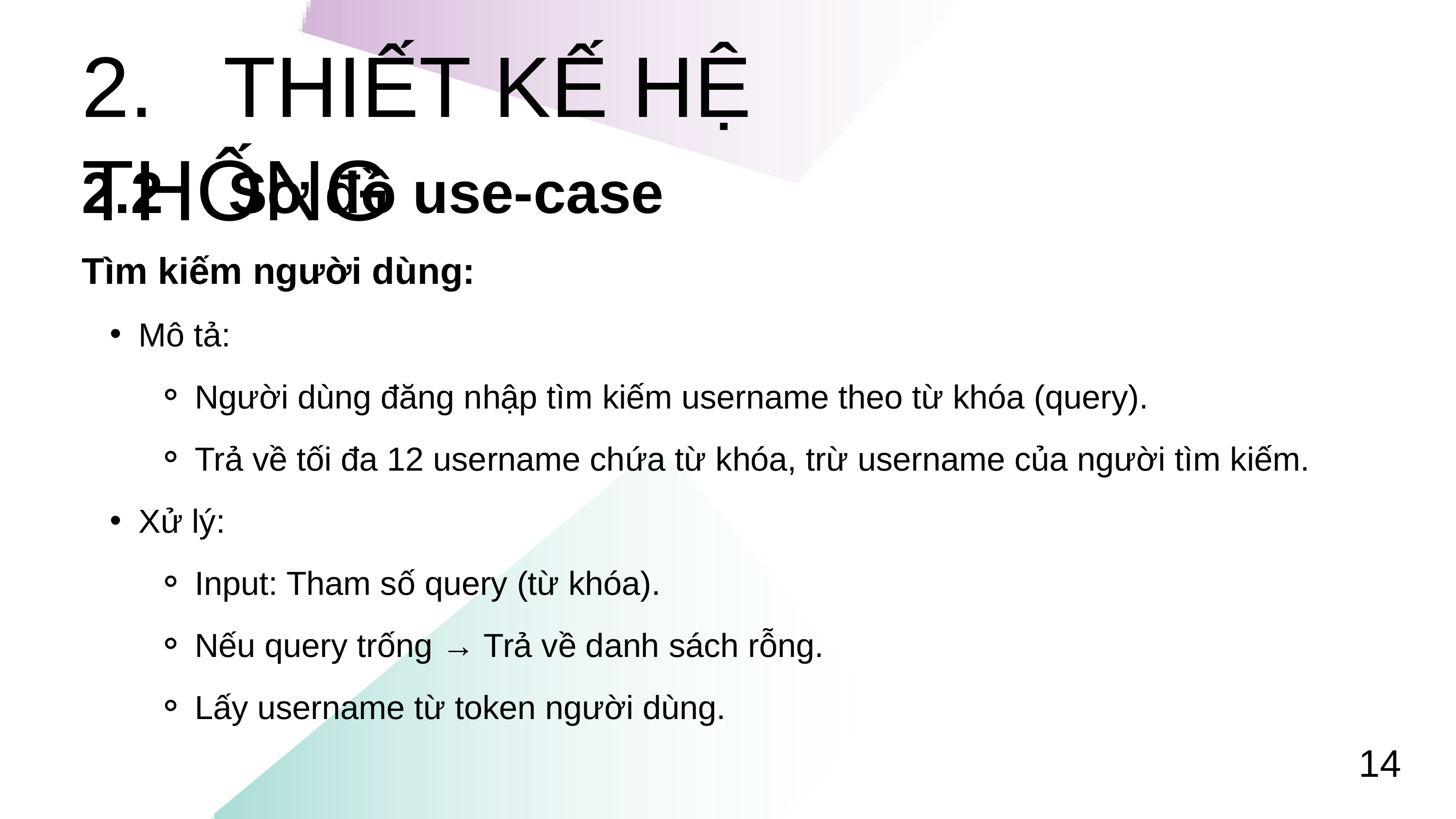

2.   THIẾT KẾ HỆ THỐNG
2.2    Sơ đồ use-case
Tìm kiếm người dùng:
Mô tả:
Người dùng đăng nhập tìm kiếm username theo từ khóa (query).
Trả về tối đa 12 username chứa từ khóa, trừ username của người tìm kiếm.
Xử lý:
Input: Tham số query (từ khóa).
Nếu query trống → Trả về danh sách rỗng.
Lấy username từ token người dùng.

14